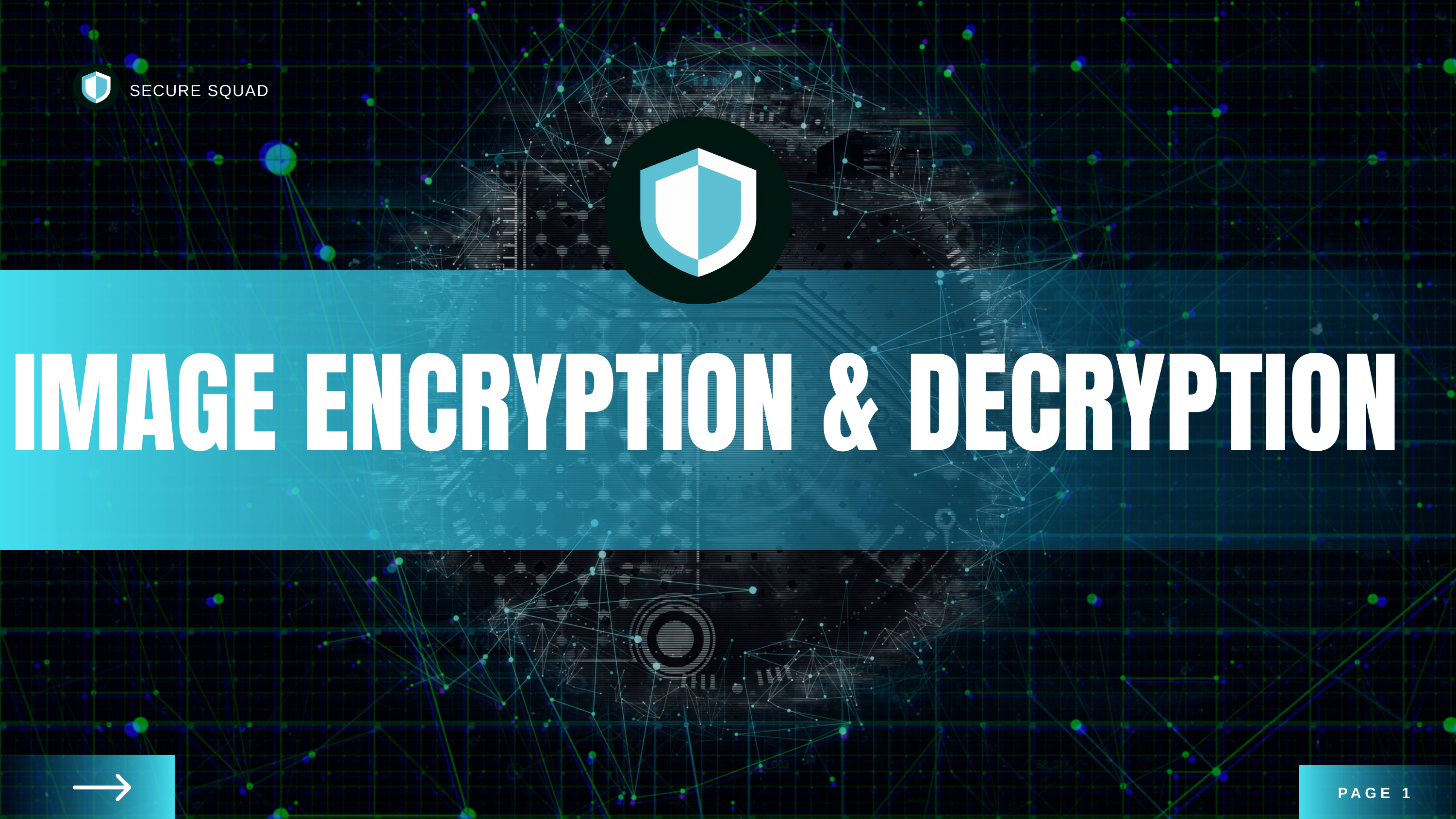

SECURE SQUAD

IMAGE ENCRYPTION & DECRYPTION

PAGE 1